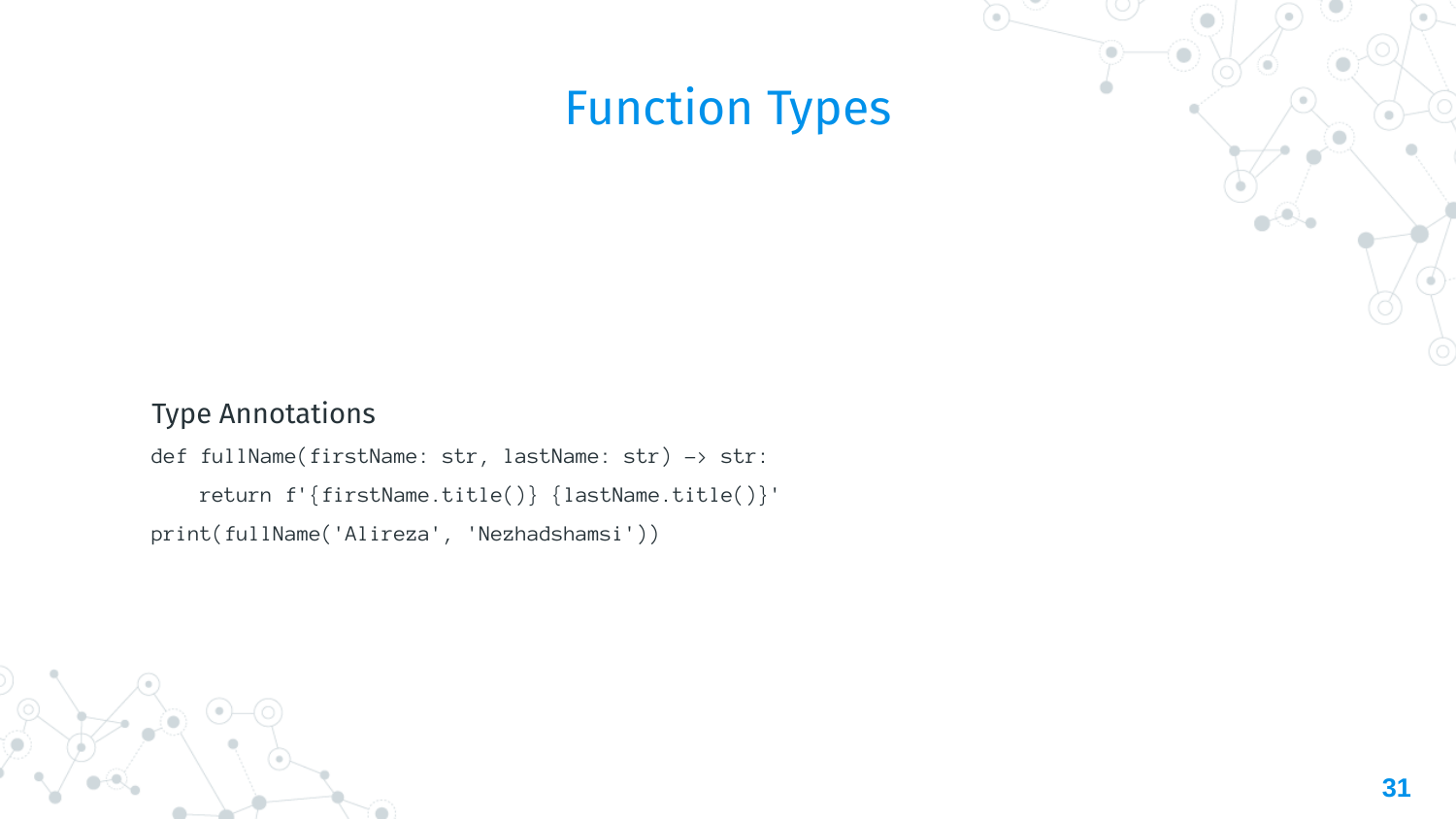

# Function Types
Type Annotations
def fullName(firstName: str, lastName: str) -> str:
    return f'{firstName.title()} {lastName.title()}'
print(fullName('Alireza', 'Nezhadshamsi'))
31